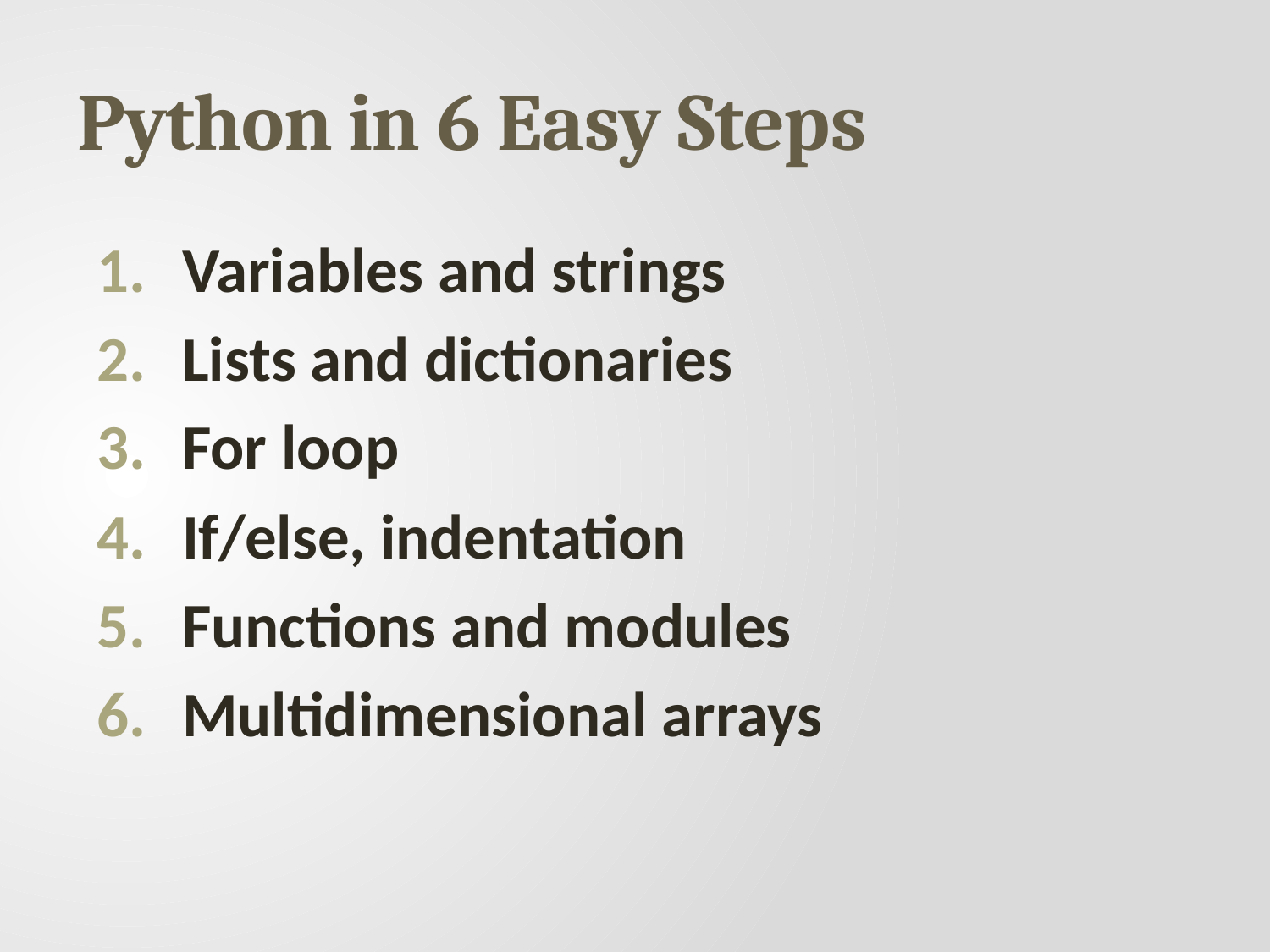

# Python in 6 Easy Steps
Variables and strings
Lists and dictionaries
For loop
If/else, indentation
Functions and modules
Multidimensional arrays